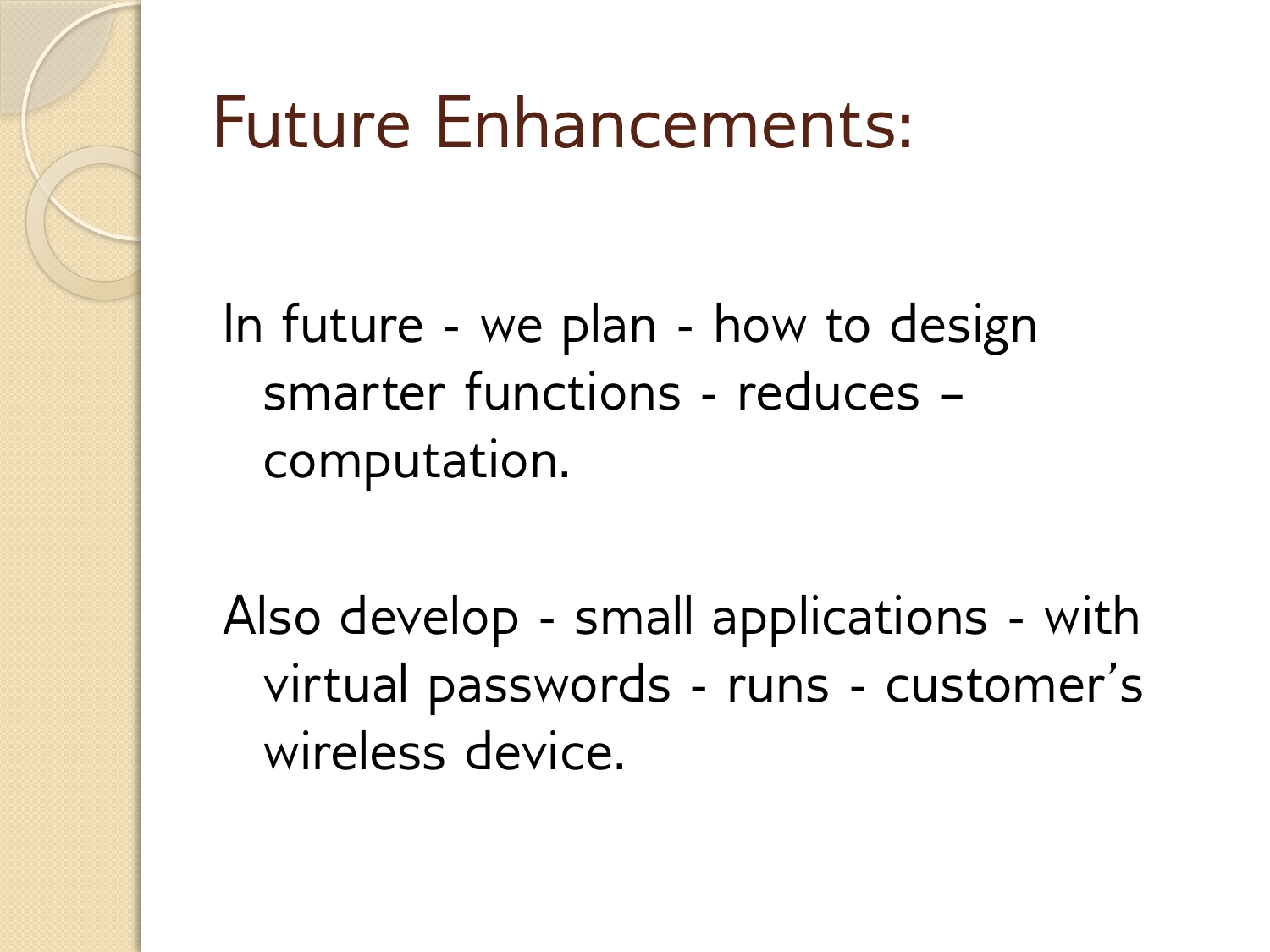

# Future Enhancements:

In future - we plan - how to design smarter functions - reduces – computation.

Also develop - small applications - with virtual passwords - runs - customer’s wireless device.